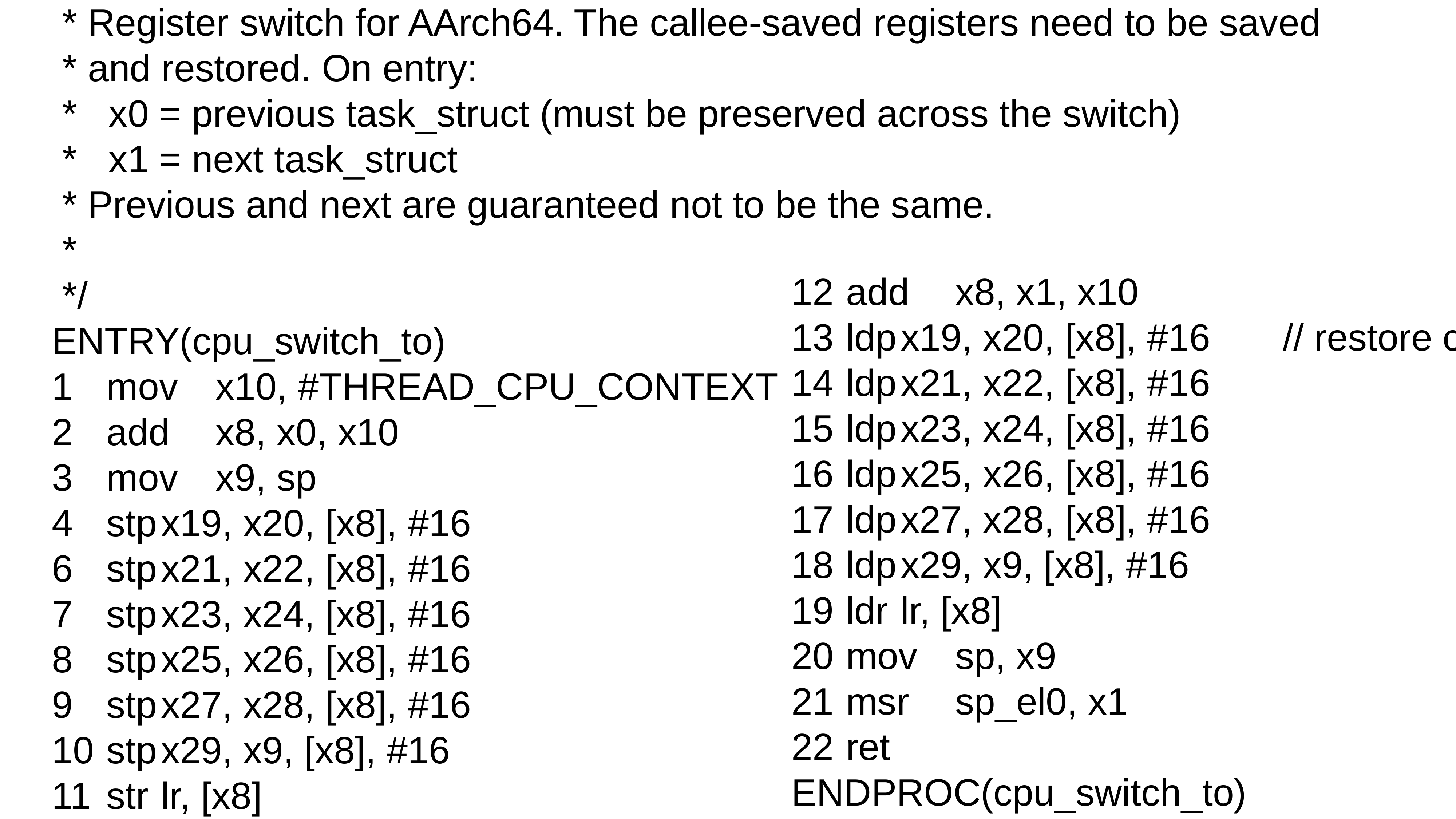

/*
 * Register switch for AArch64. The callee-saved registers need to be saved
 * and restored. On entry:
 *   x0 = previous task_struct (must be preserved across the switch)
 *   x1 = next task_struct
 * Previous and next are guaranteed not to be the same.
 *
 */
ENTRY(cpu_switch_to)
1	mov	x10, #THREAD_CPU_CONTEXT
2	add	x8, x0, x10
3	mov	x9, sp
4	stp	x19, x20, [x8], #16
6	stp	x21, x22, [x8], #16
7	stp	x23, x24, [x8], #16
8	stp	x25, x26, [x8], #16
9	stp	x27, x28, [x8], #16
10	stp	x29, x9, [x8], #16
11	str	lr, [x8]
12	add	x8, x1, x10
13	ldp	x19, x20, [x8], #16		// restore callee-saved registers
14	ldp	x21, x22, [x8], #16
15	ldp	x23, x24, [x8], #16
16	ldp	x25, x26, [x8], #16
17	ldp	x27, x28, [x8], #16
18	ldp	x29, x9, [x8], #16
19	ldr	lr, [x8]
20	mov	sp, x9
21	msr	sp_el0, x1
22	ret
ENDPROC(cpu_switch_to)